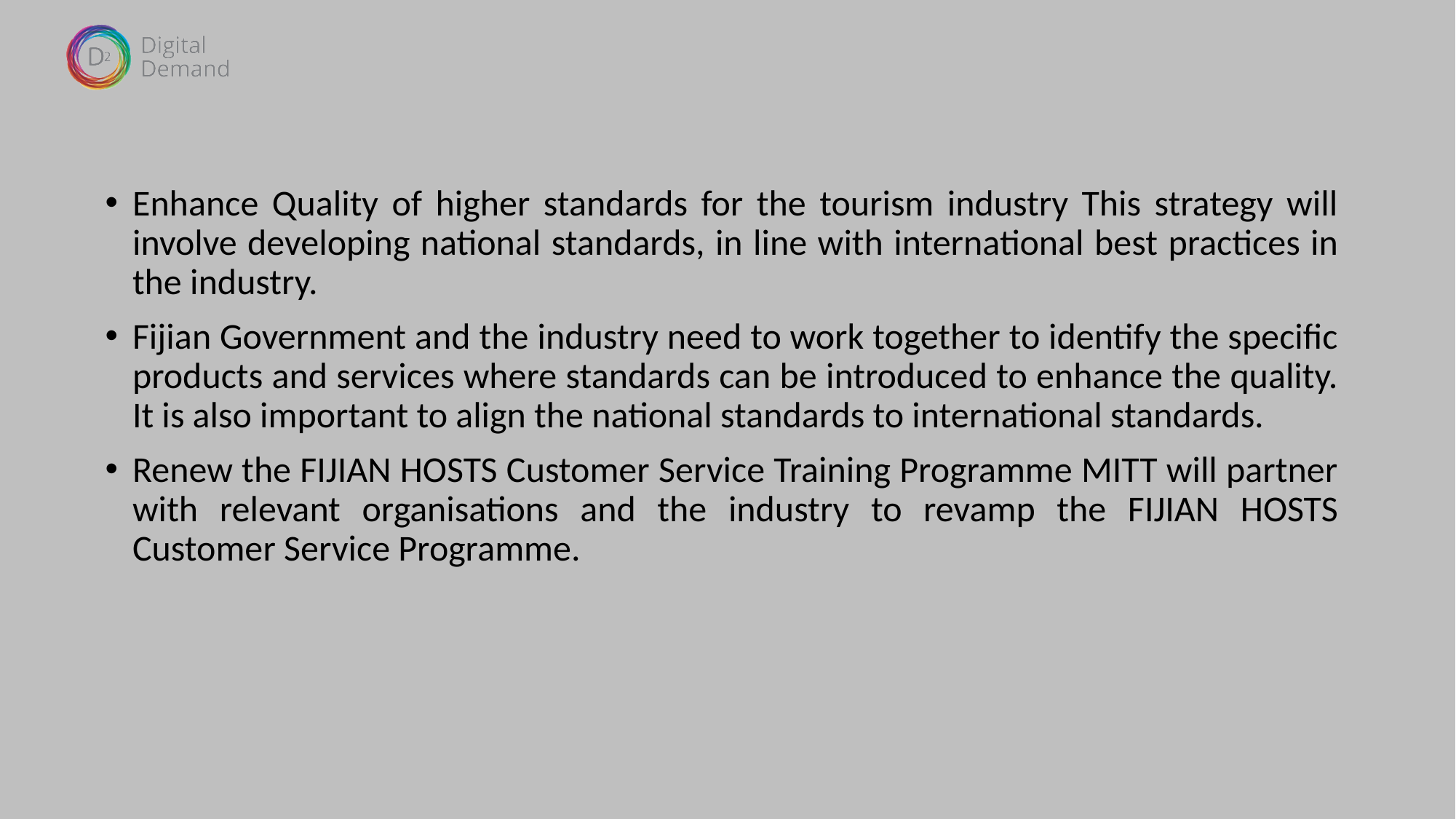

Enhance Quality of higher standards for the tourism industry This strategy will involve developing national standards, in line with international best practices in the industry.
Fijian Government and the industry need to work together to identify the specific products and services where standards can be introduced to enhance the quality. It is also important to align the national standards to international standards.
Renew the FIJIAN HOSTS Customer Service Training Programme MITT will partner with relevant organisations and the industry to revamp the FIJIAN HOSTS Customer Service Programme.